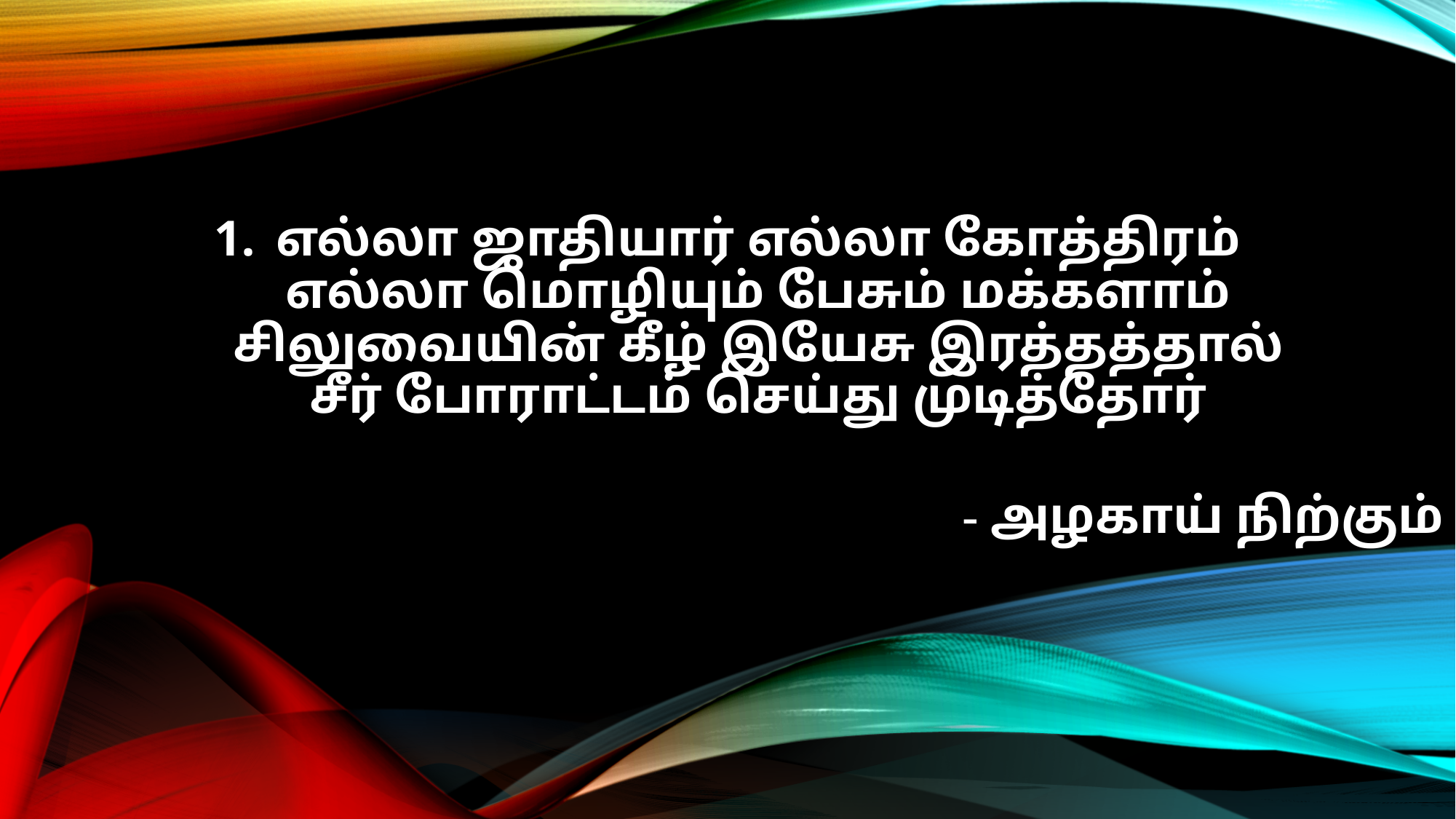

எல்லா ஜாதியார் எல்லா கோத்திரம்
எல்லா மொழியும் பேசும் மக்களாம்
சிலுவையின் கீழ் இயேசு இரத்தத்தால்
சீர் போராட்டம் செய்து முடித்தோர்
- அழகாய் நிற்கும்